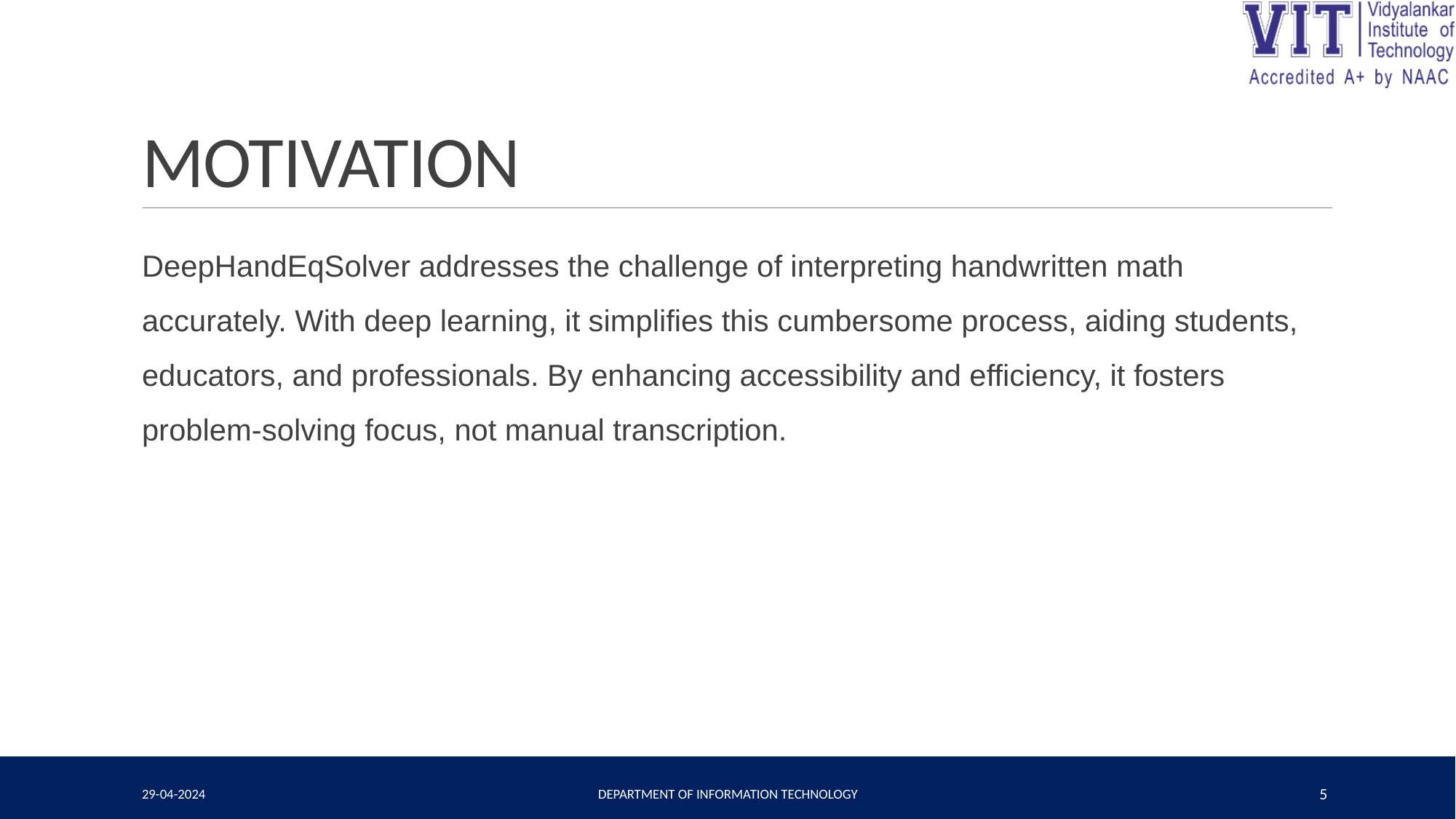

# MOTIVATION
DeepHandEqSolver addresses the challenge of interpreting handwritten math accurately. With deep learning, it simplifies this cumbersome process, aiding students, educators, and professionals. By enhancing accessibility and efficiency, it fosters problem-solving focus, not manual transcription.
29-04-2024
Department of Information Technology
5